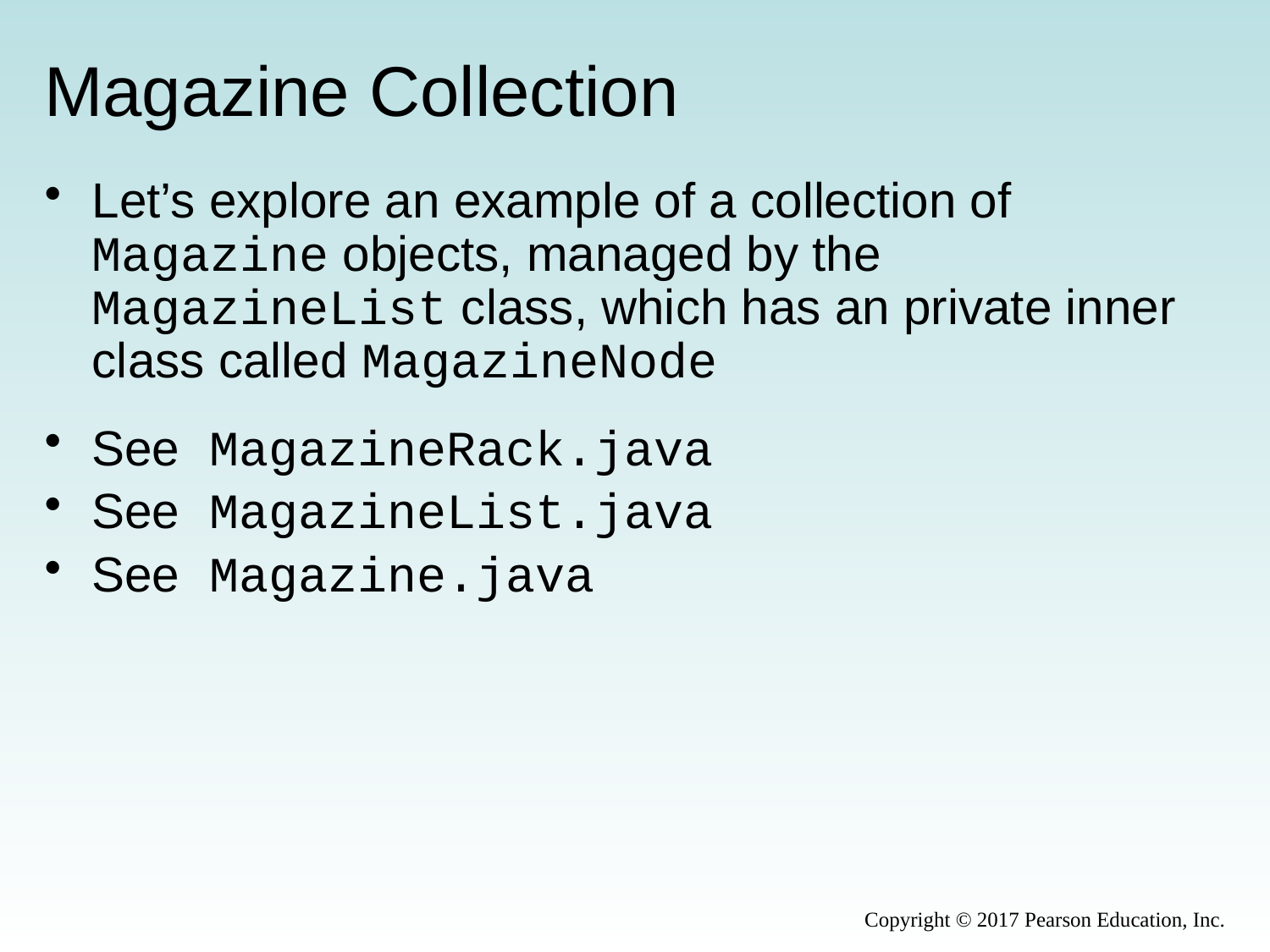

# Magazine Collection
Let’s explore an example of a collection of Magazine objects, managed by the MagazineList class, which has an private inner class called MagazineNode
See MagazineRack.java
See MagazineList.java
See Magazine.java
Copyright © 2017 Pearson Education, Inc.